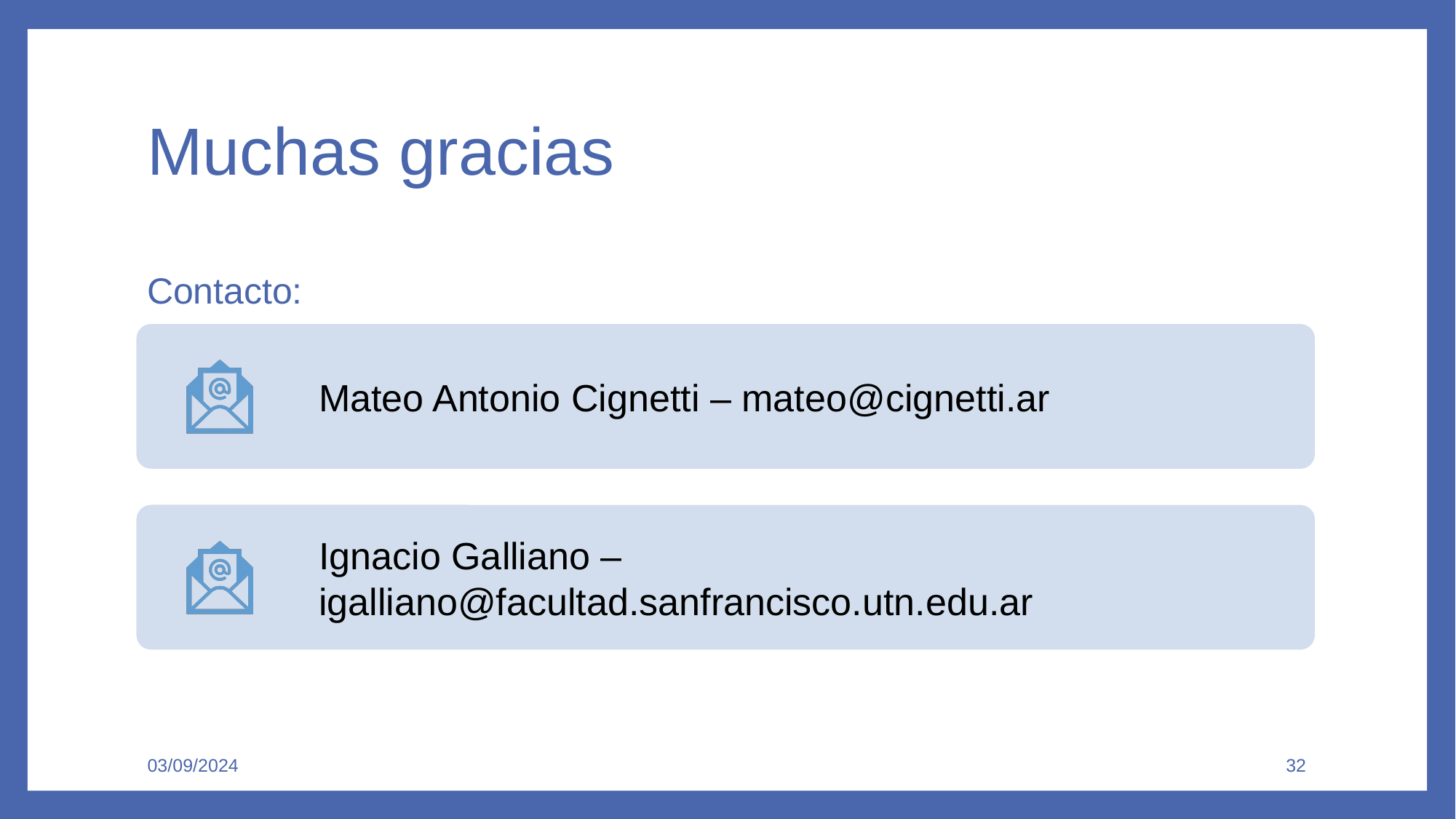

# Muchas gracias
Mateo Antonio Cignetti – mateo@cignetti.ar
Ignacio Galliano – igalliano@facultad.sanfrancisco.utn.edu.ar
Contacto:
03/09/2024
32